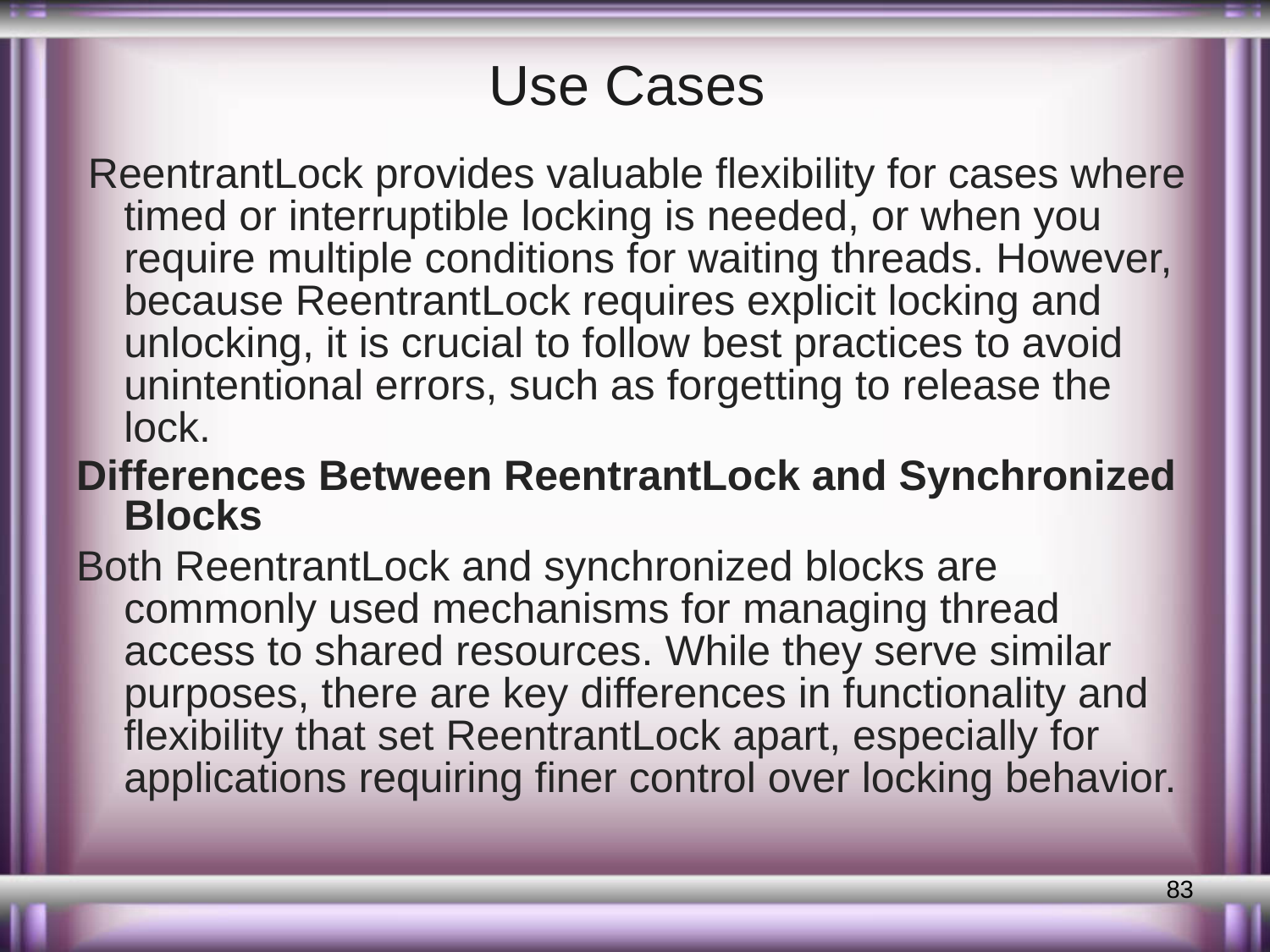

# Use Cases
 ReentrantLock provides valuable flexibility for cases where timed or interruptible locking is needed, or when you require multiple conditions for waiting threads. However, because ReentrantLock requires explicit locking and unlocking, it is crucial to follow best practices to avoid unintentional errors, such as forgetting to release the lock.
Differences Between ReentrantLock and Synchronized Blocks
Both ReentrantLock and synchronized blocks are commonly used mechanisms for managing thread access to shared resources. While they serve similar purposes, there are key differences in functionality and flexibility that set ReentrantLock apart, especially for applications requiring finer control over locking behavior.
83